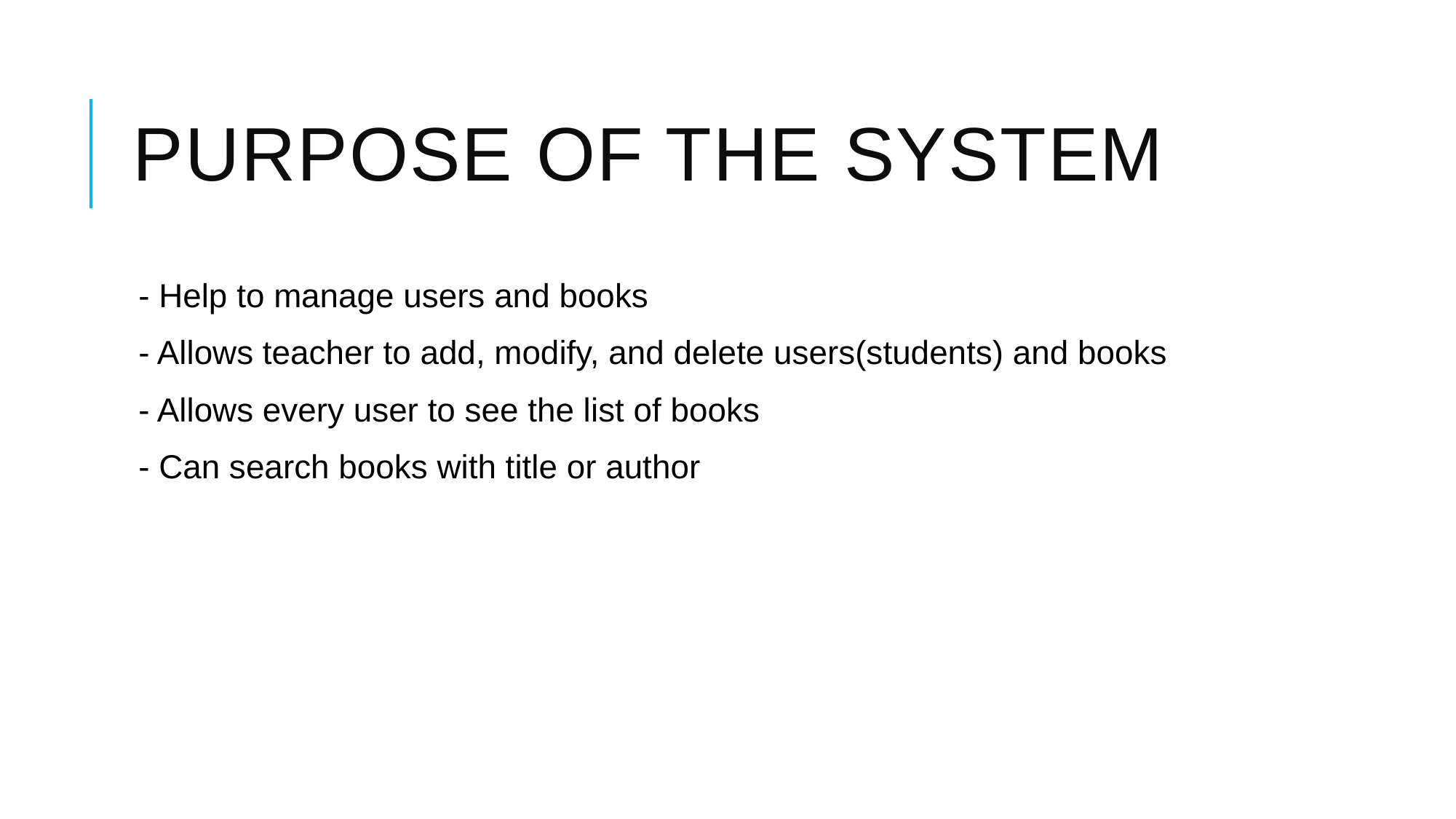

# Purpose of the system
- Help to manage users and books
- Allows teacher to add, modify, and delete users(students) and books
- Allows every user to see the list of books
- Can search books with title or author